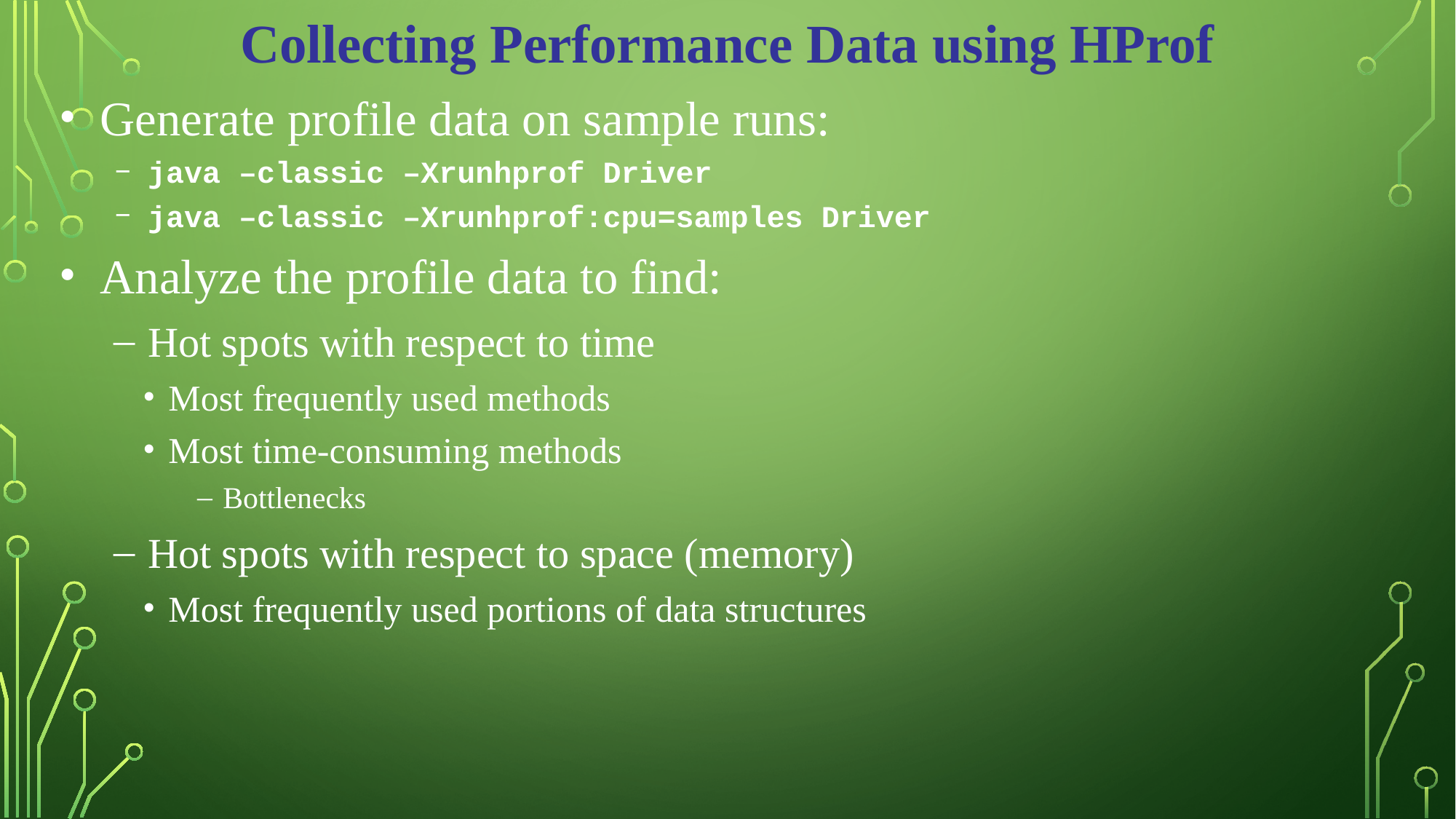

Collecting Performance Data using HProf
Generate profile data on sample runs:
java –classic –Xrunhprof Driver
java –classic –Xrunhprof:cpu=samples Driver
Analyze the profile data to find:
Hot spots with respect to time
Most frequently used methods
Most time-consuming methods
Bottlenecks
Hot spots with respect to space (memory)
Most frequently used portions of data structures